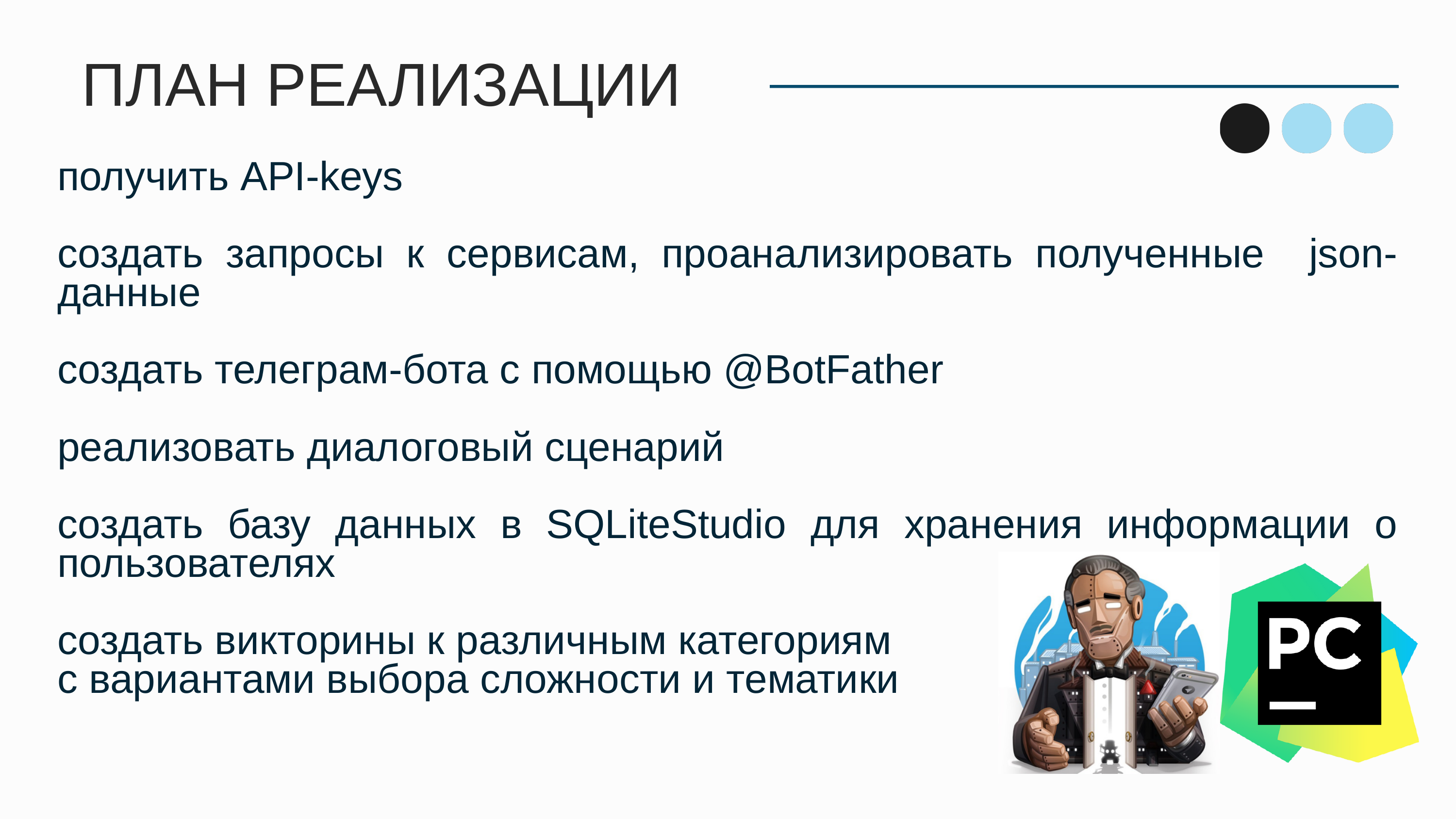

ПЛАН РЕАЛИЗАЦИИ

получить API-keys

создать запросы к сервисам, проанализировать полученные  json-данные

создать телеграм-бота с помощью @BotFather

реализовать диалоговый сценарий

создать базу данных в SQLiteStudio для хранения информации о пользователях

создать викторины к различным категориям
с вариантами выбора сложности и тематики